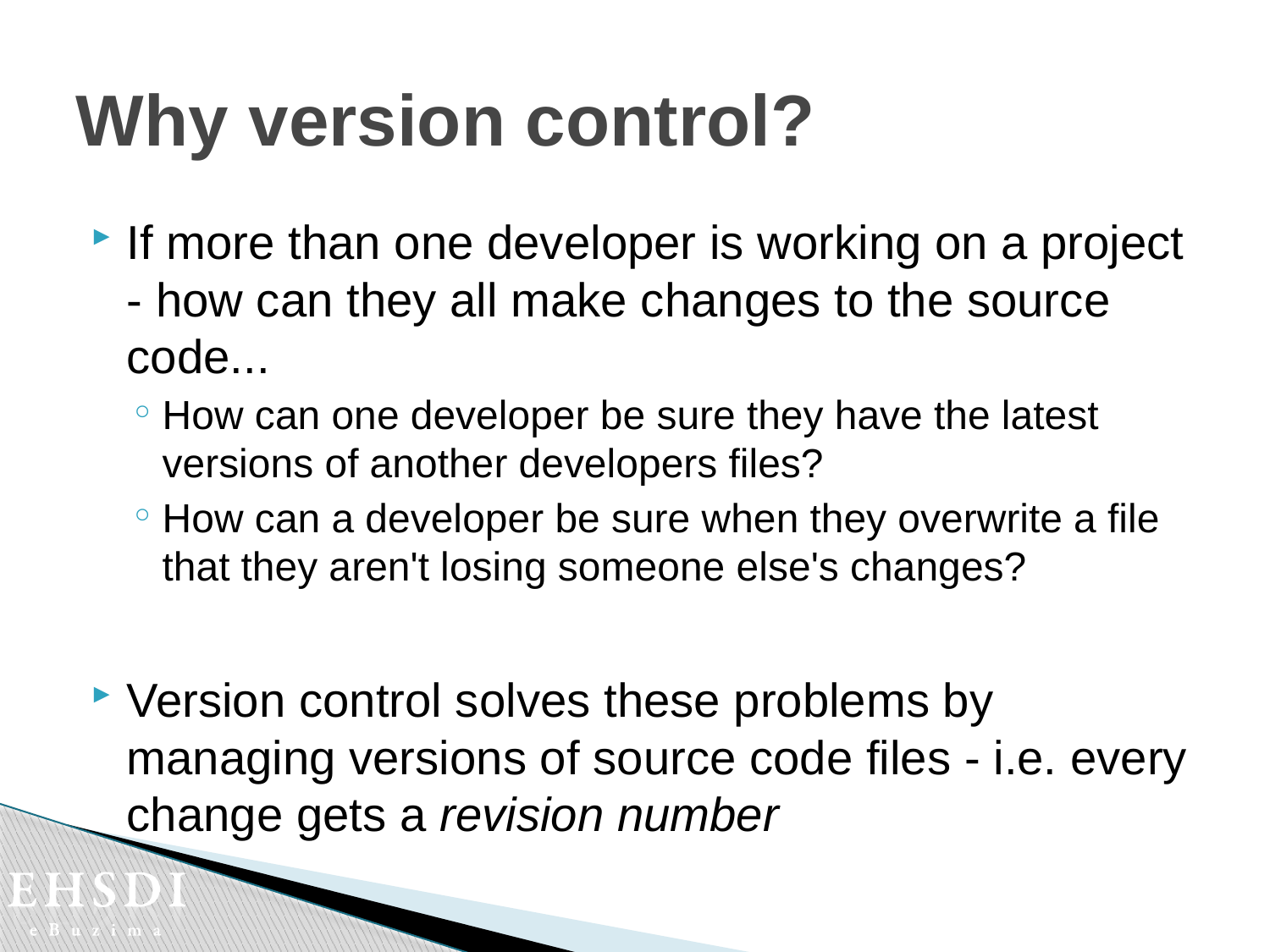

# Why version control?
If more than one developer is working on a project - how can they all make changes to the source code...
How can one developer be sure they have the latest versions of another developers files?
How can a developer be sure when they overwrite a file that they aren't losing someone else's changes?

Version control solves these problems by managing versions of source code files - i.e. every change gets a revision number